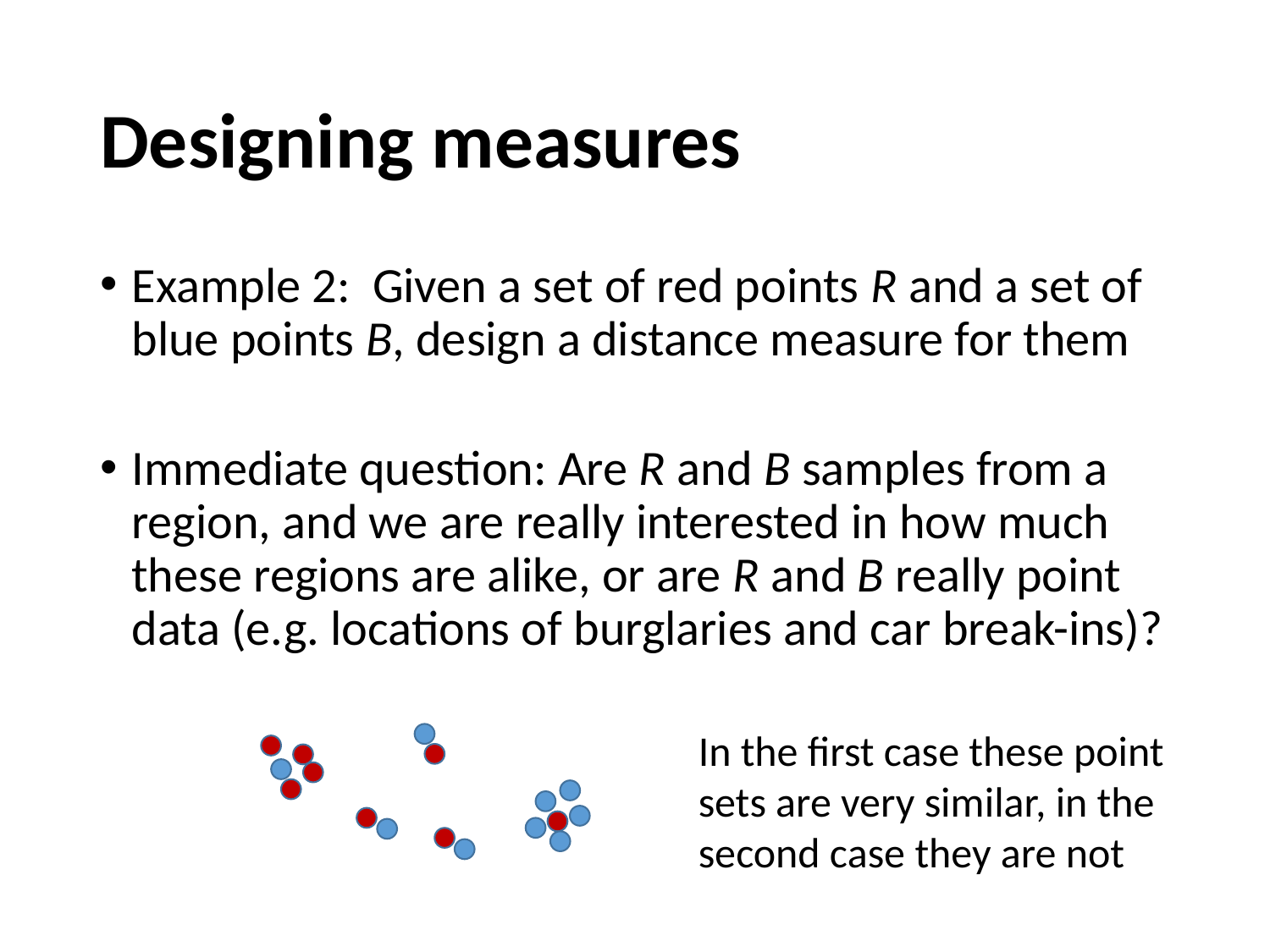

# Designing measures
Example 2:  Given a set of red points R and a set of blue points B, design a distance measure for them
Immediate question: Are R and B samples from a region, and we are really interested in how much these regions are alike, or are R and B really point data (e.g. locations of burglaries and car break-ins)?
In the first case these point sets are very similar, in the second case they are not